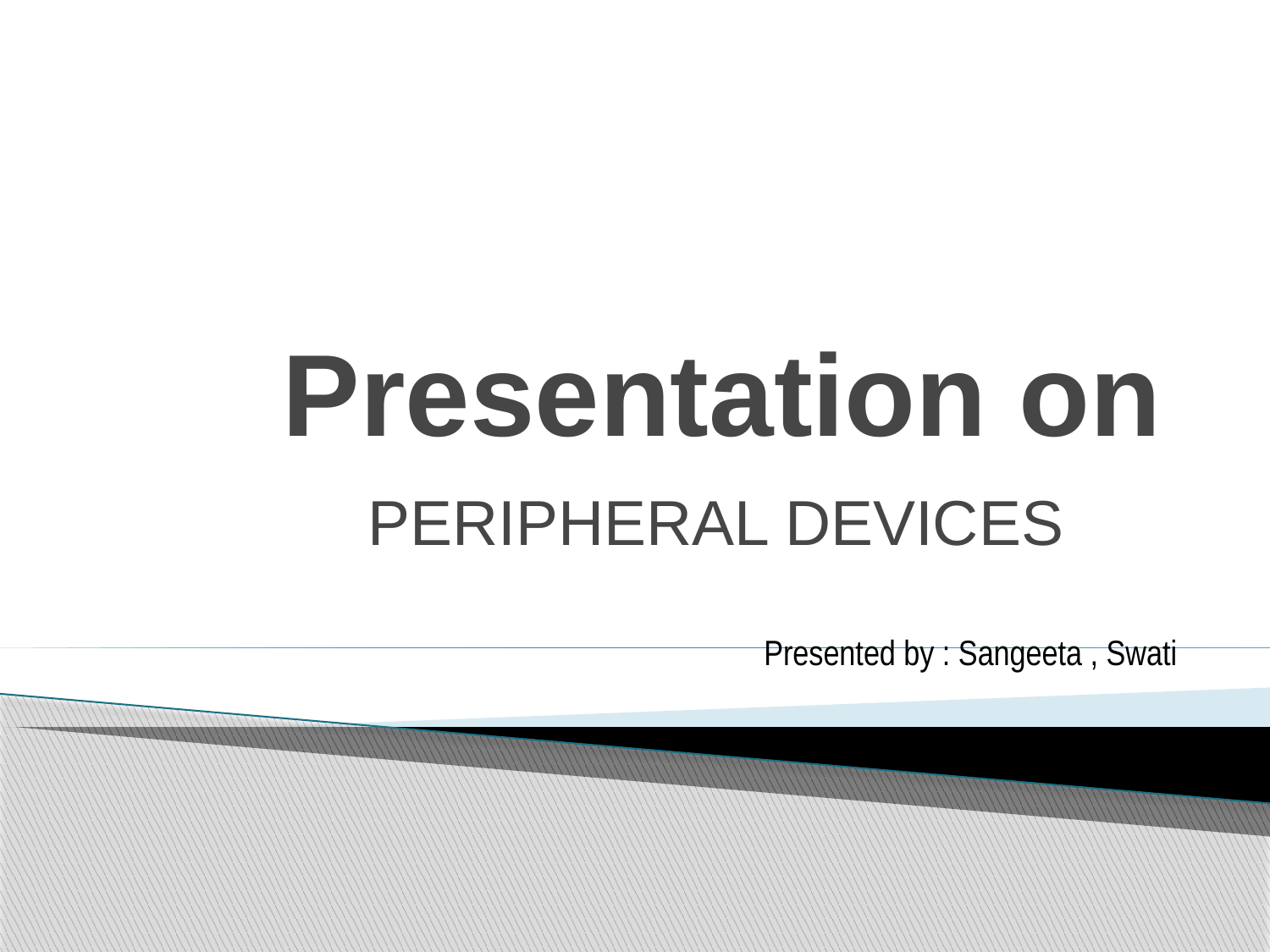

# Presentation on
PERIPHERAL DEVICES
Presented by : Sangeeta , Swati